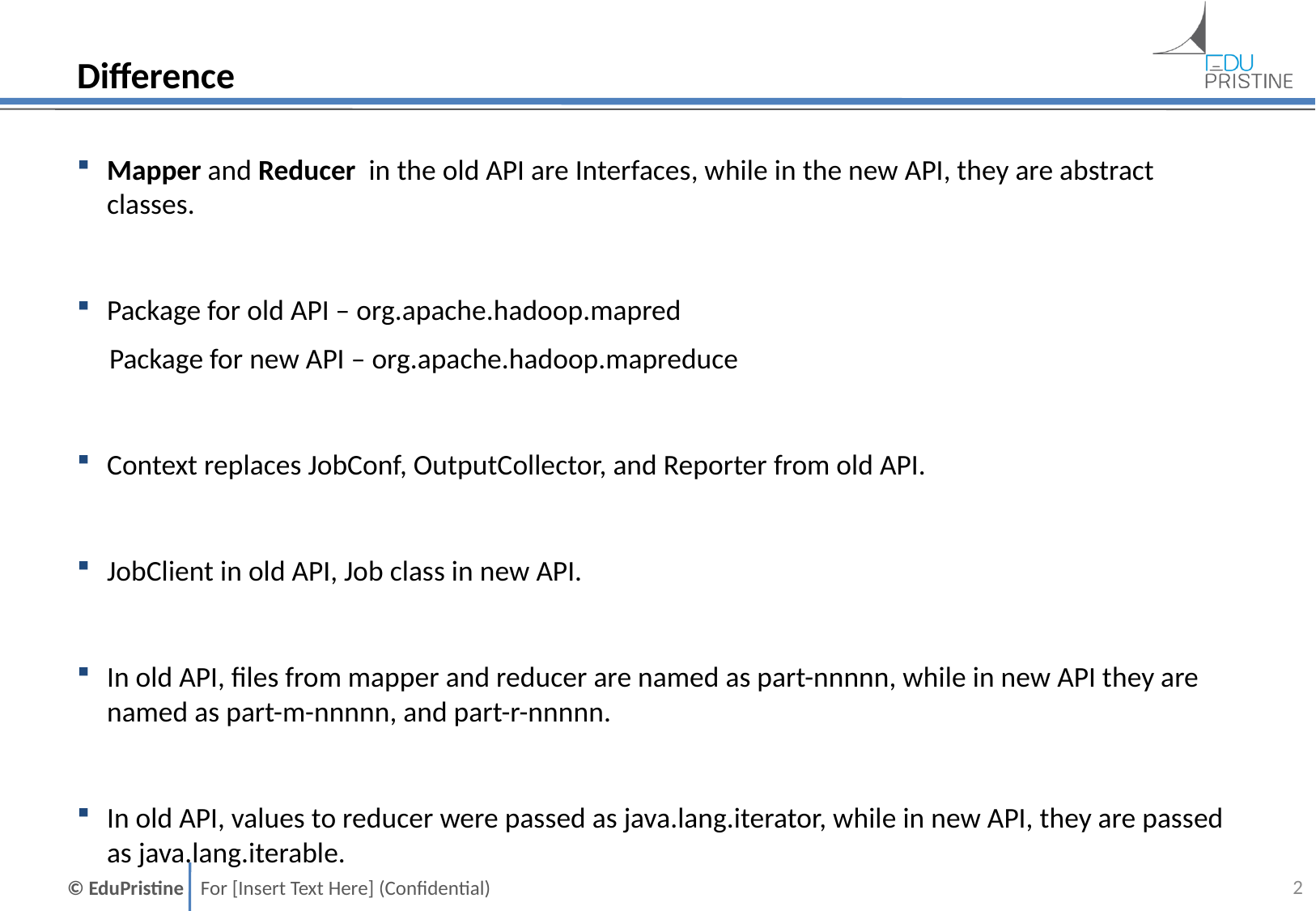

# Difference
Mapper and Reducer  in the old API are Interfaces, while in the new API, they are abstract classes.

Package for old API – org.apache.hadoop.mapred
     Package for new API – org.apache.hadoop.mapreduce

Context replaces JobConf, OutputCollector, and Reporter from old API.

JobClient in old API, Job class in new API.

In old API, files from mapper and reducer are named as part-nnnnn, while in new API they are named as part-m-nnnnn, and part-r-nnnnn.

In old API, values to reducer were passed as java.lang.iterator, while in new API, they are passed as java.lang.iterable.
2